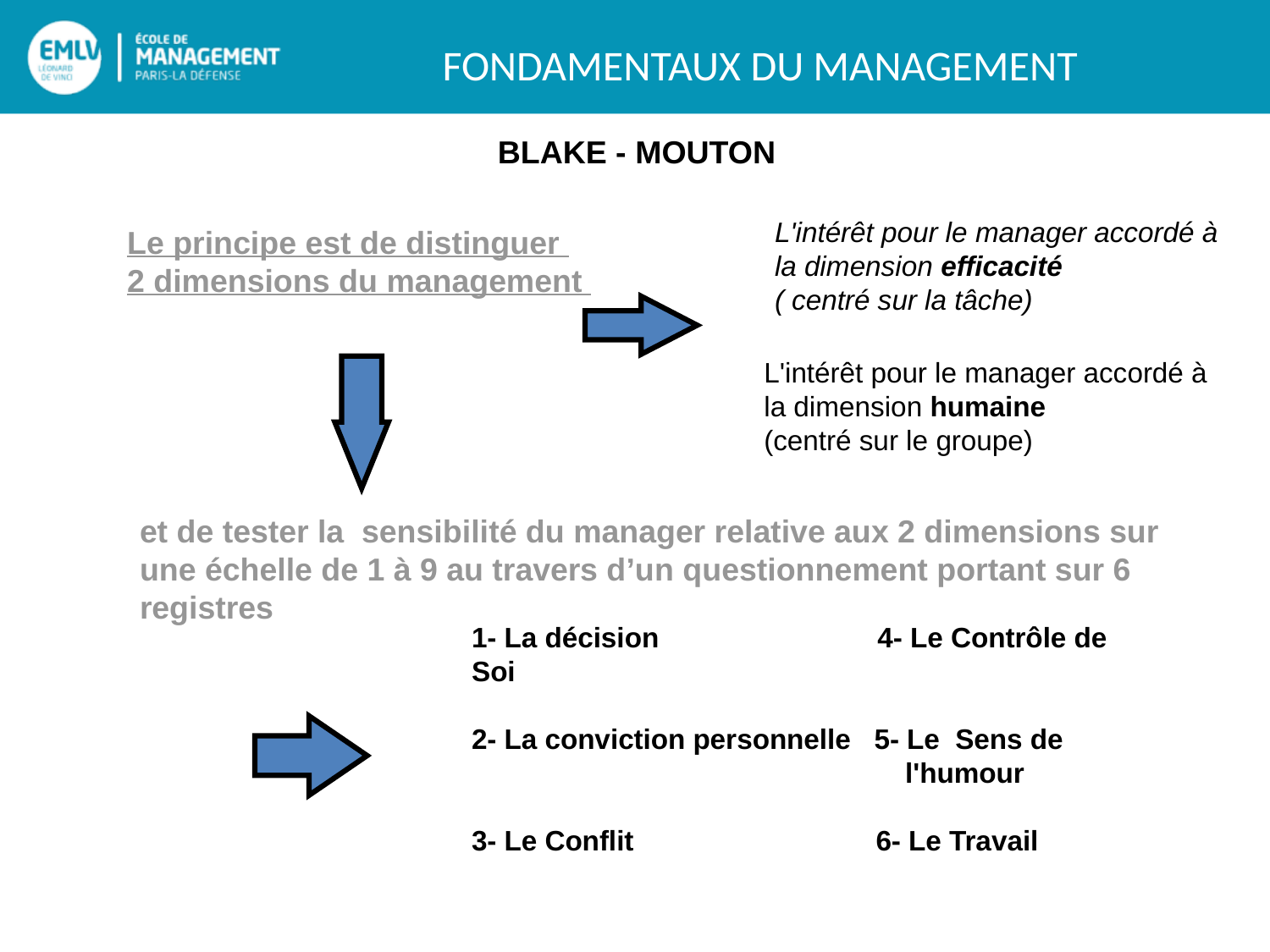

BLAKE - MOUTON
L'intérêt pour le manager accordé à la dimension efficacité
( centré sur la tâche)
Le principe est de distinguer
2 dimensions du management

L'intérêt pour le manager accordé à la dimension humaine
(centré sur le groupe)

et de tester la  sensibilité du manager relative aux 2 dimensions sur une échelle de 1 à 9 au travers d’un questionnement portant sur 6 registres
1- La décision                            4- Le Contrôle de Soi

2- La conviction personnelle   5- Le  Sens de 		             	                       l'humour

3- Le Conflit                               6- Le Travail